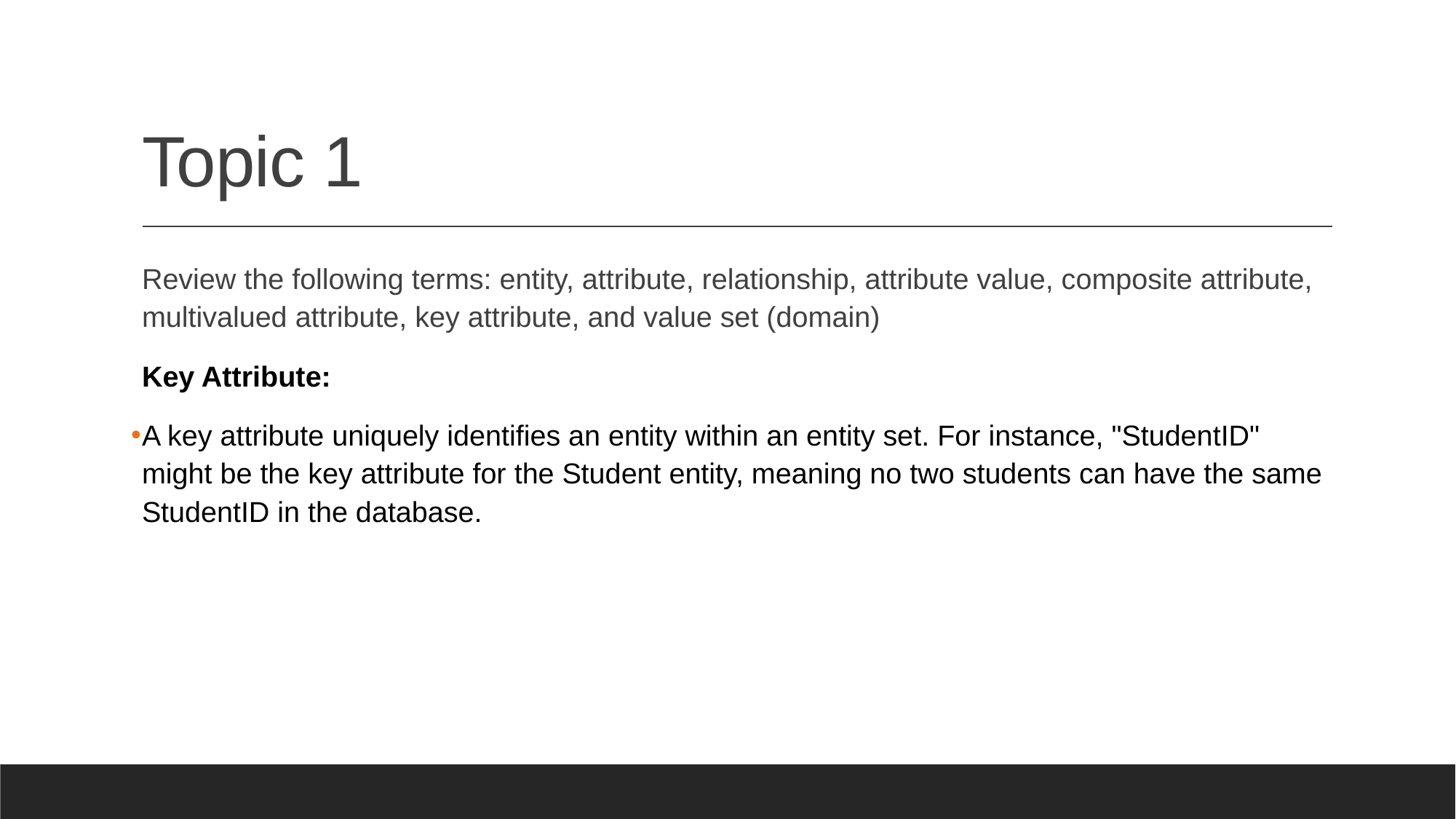

# Topic 1
Review the following terms: entity, attribute, relationship, attribute value, composite attribute, multivalued attribute, key attribute, and value set (domain)
Key Attribute:
A key attribute uniquely identifies an entity within an entity set. For instance, "StudentID" might be the key attribute for the Student entity, meaning no two students can have the same StudentID in the database.